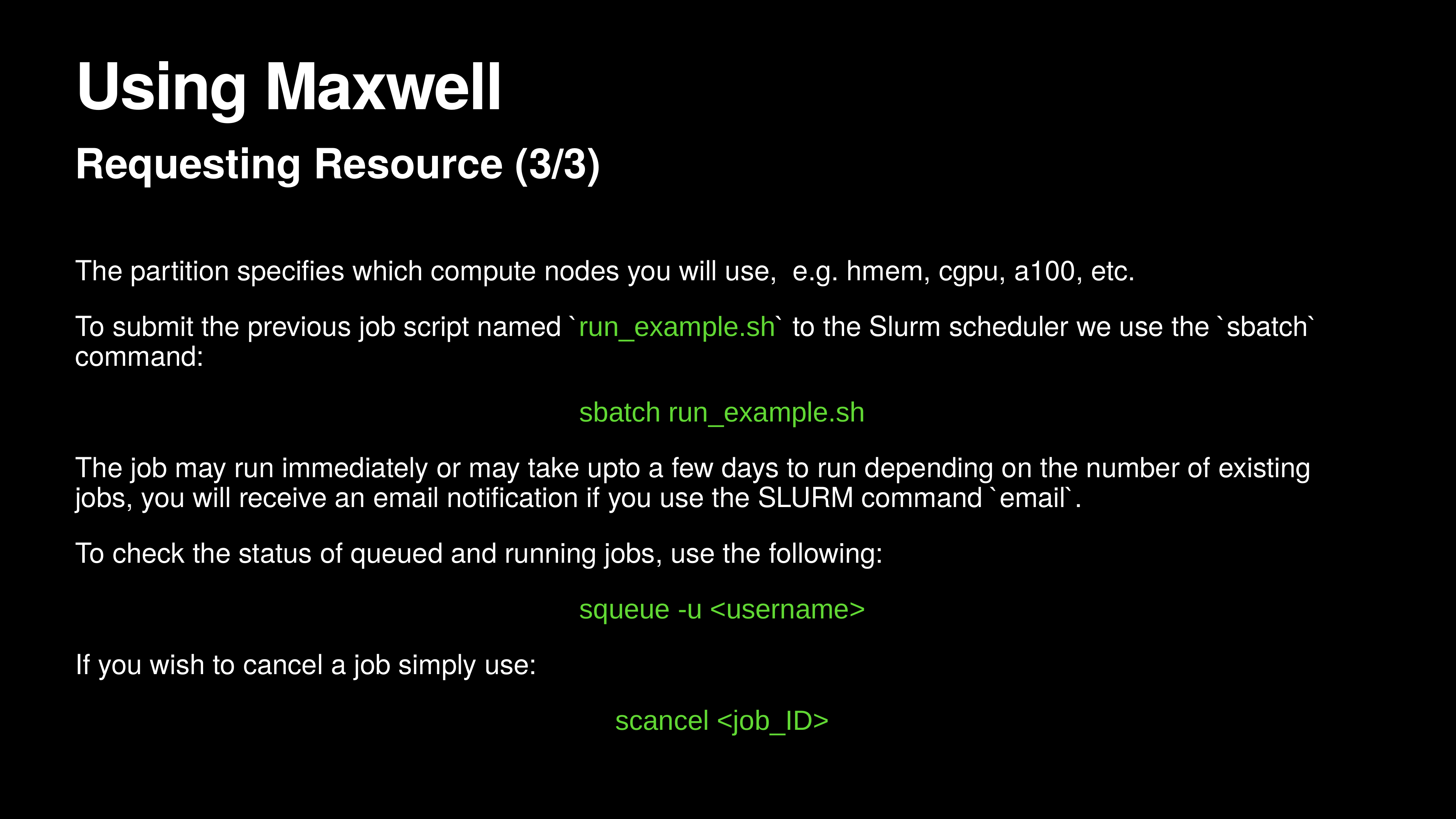

# Using Maxwell
Requesting Resource (3/3)
The partition specifies which compute nodes you will use,  e.g. hmem, cgpu, a100, etc.
To submit the previous job script named `run_example.sh` to the Slurm scheduler we use the `sbatch` command:
sbatch run_example.sh
The job may run immediately or may take upto a few days to run depending on the number of existing jobs, you will receive an email notification if you use the SLURM command `email`.
To check the status of queued and running jobs, use the following:
squeue -u <username>
If you wish to cancel a job simply use:
scancel <job_ID>